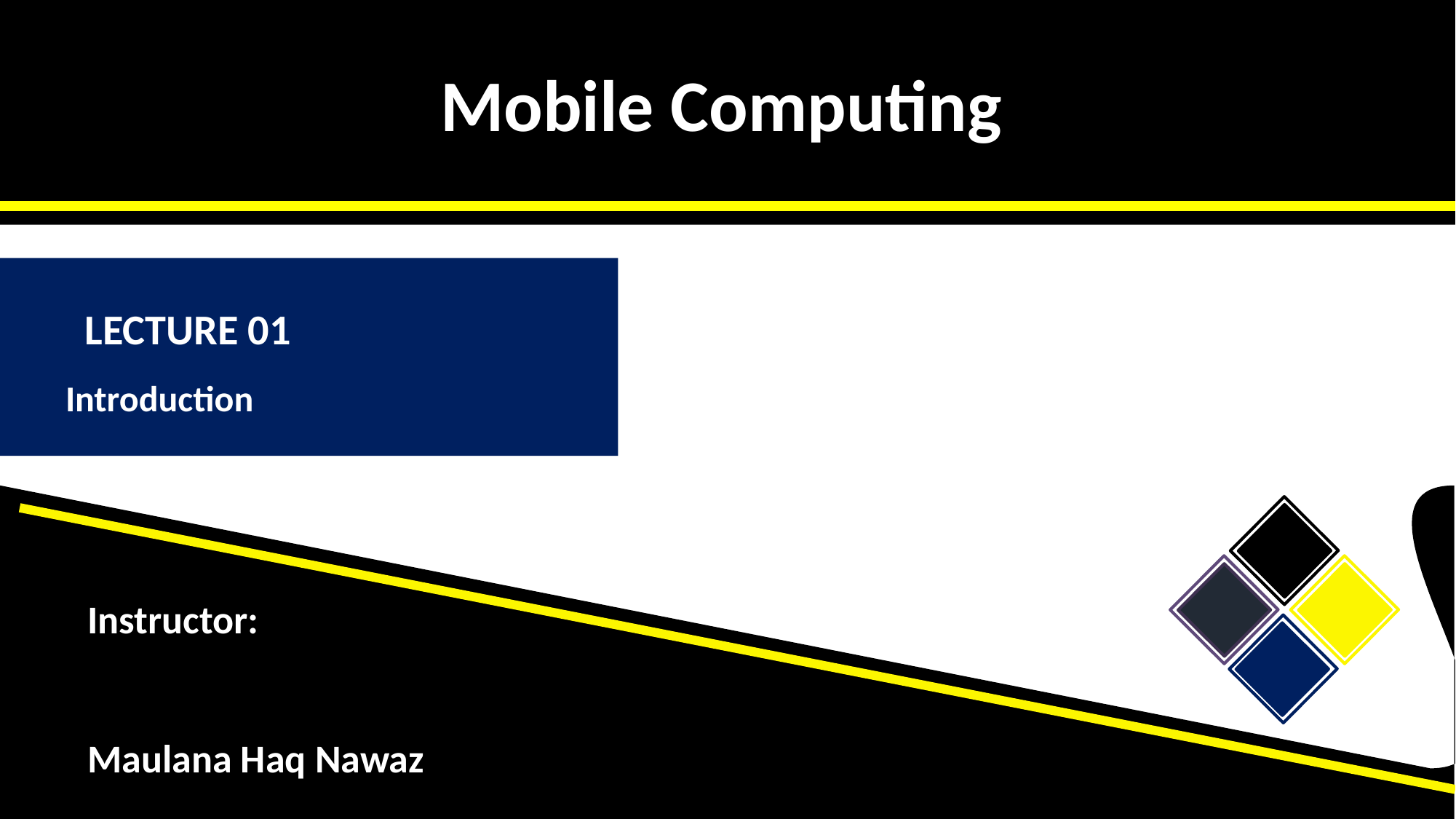

Mobile Computing
Mobile Computing
  LECTURE 01
Introduction

Instructor:

Maulana Haq Nawaz